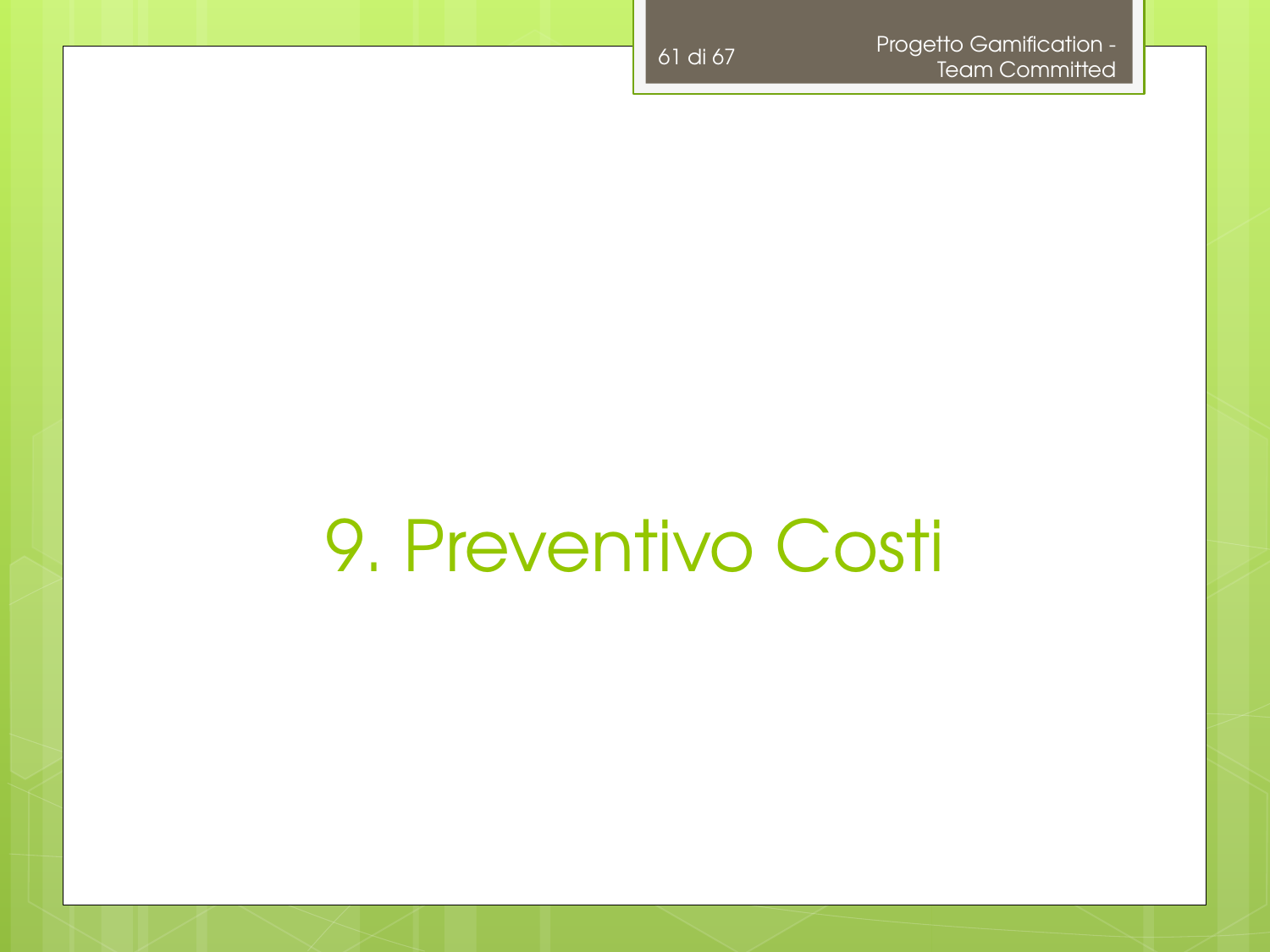

61 di 67
Progetto Gamification - Team Committed
# 9. Preventivo Costi